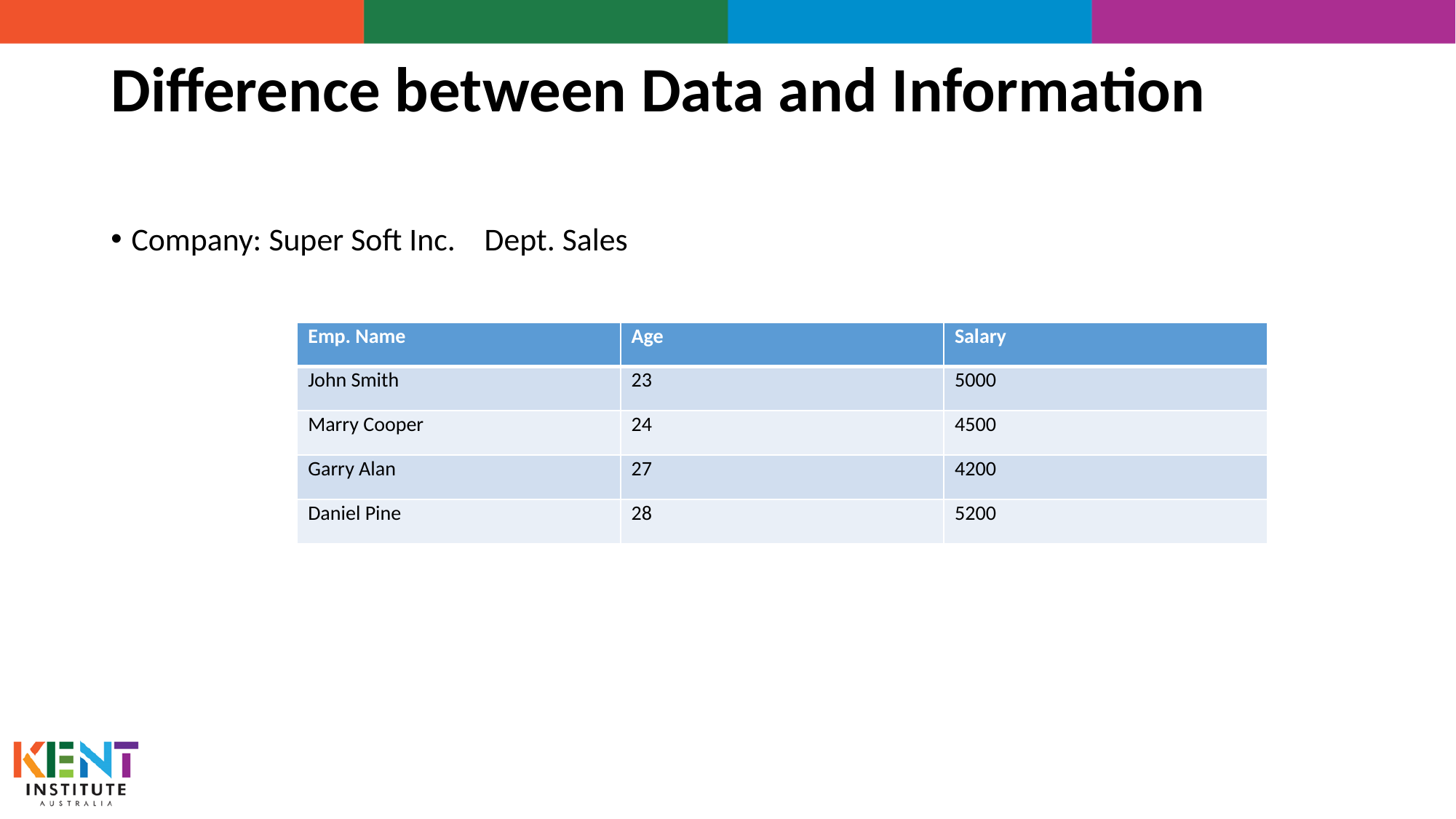

# Difference between Data and Information
Company: Super Soft Inc.    Dept. Sales

| Emp. Name | Age | Salary |
| --- | --- | --- |
| John Smith | 23 | 5000 |
| Marry Cooper | 24 | 4500 |
| Garry Alan | 27 | 4200 |
| Daniel Pine | 28 | 5200 |